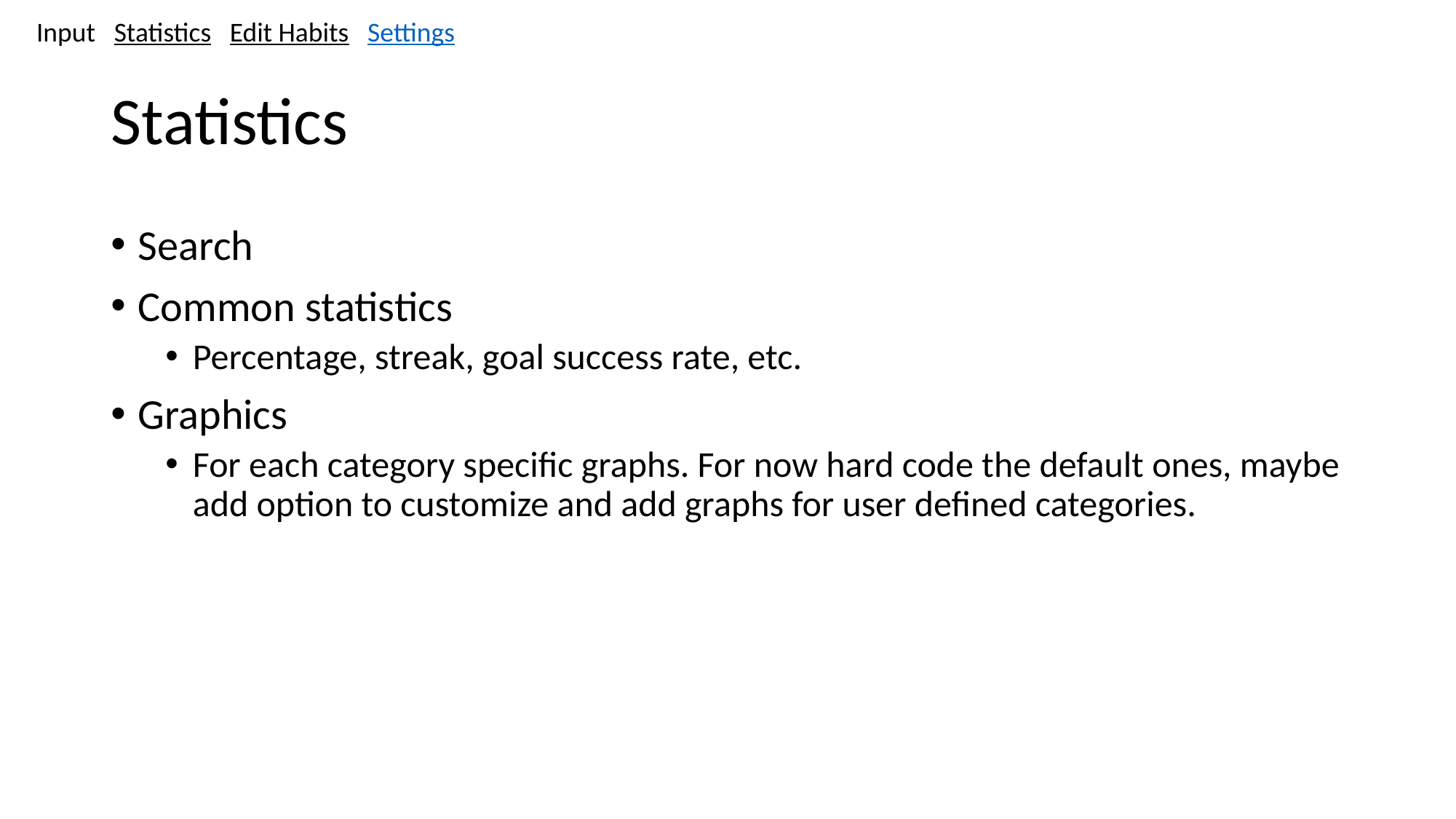

Input   Statistics   Edit Habits   Settings
# Statistics
Search
Common statistics
Percentage, streak, goal success rate, etc.
Graphics
For each category specific graphs. For now hard code the default ones, maybe add option to customize and add graphs for user defined categories.